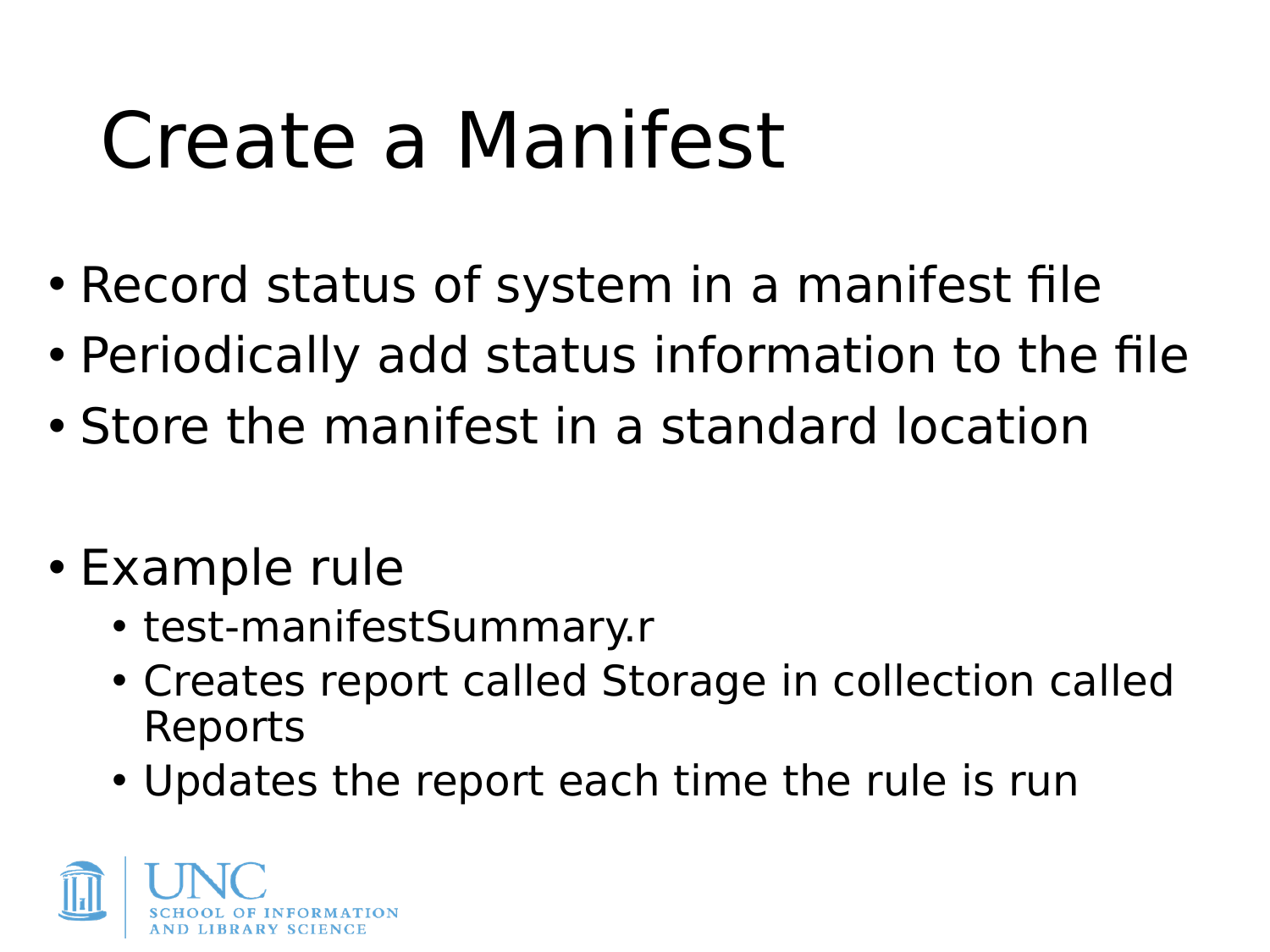

# Create a Manifest
Record status of system in a manifest file
Periodically add status information to the file
Store the manifest in a standard location

Example rule
test-manifestSummary.r
Creates report called Storage in collection called Reports
Updates the report each time the rule is run